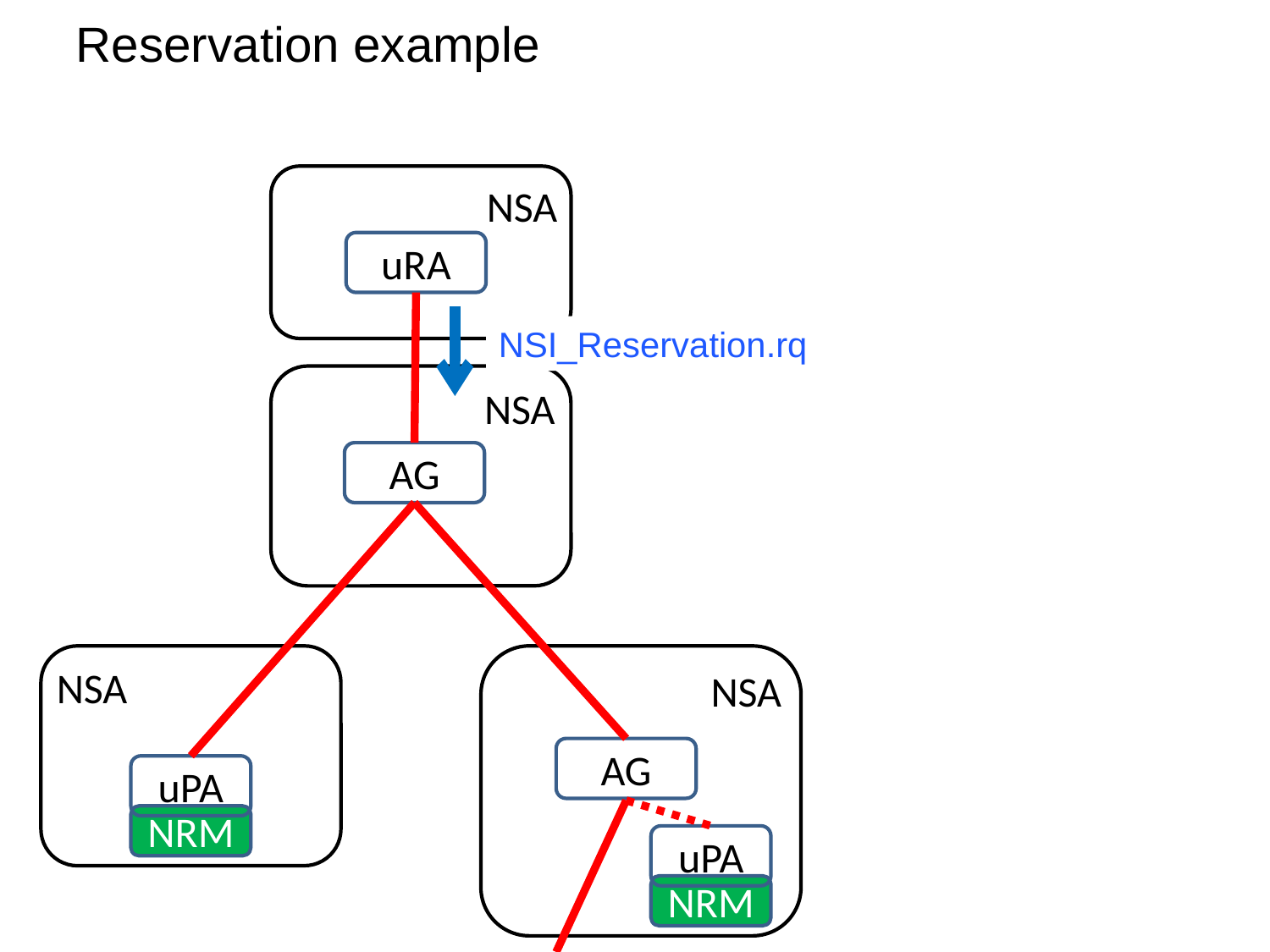

Reservation example

NSA
uRA
NSI_Reservation.rq
NSA
AG
NSA
NSA
AG
uPA
NRM
uPA
NRM